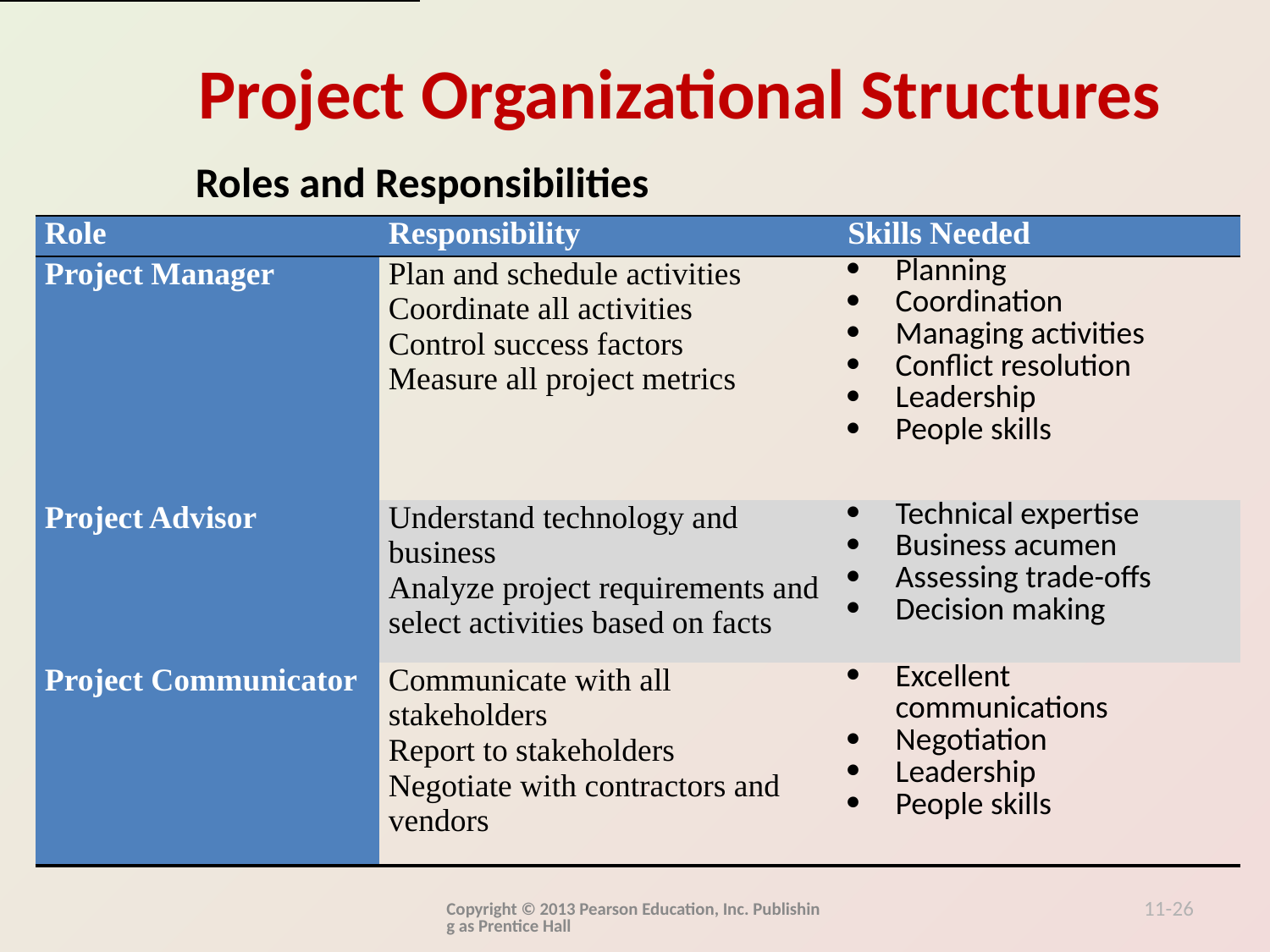

Roles and Responsibilities
| Role | Responsibility | Skills Needed |
| --- | --- | --- |
| Project Manager | Plan and schedule activities Coordinate all activities Control success factors Measure all project metrics | Planning Coordination Managing activities Conflict resolution Leadership People skills |
| Project Advisor | Understand technology and business Analyze project requirements and select activities based on facts | Technical expertise Business acumen Assessing trade-offs Decision making |
| Project Communicator | Communicate with all stakeholders Report to stakeholders Negotiate with contractors and vendors | Excellent communications Negotiation Leadership People skills |
Copyright © 2013 Pearson Education, Inc. Publishing as Prentice Hall
11-26